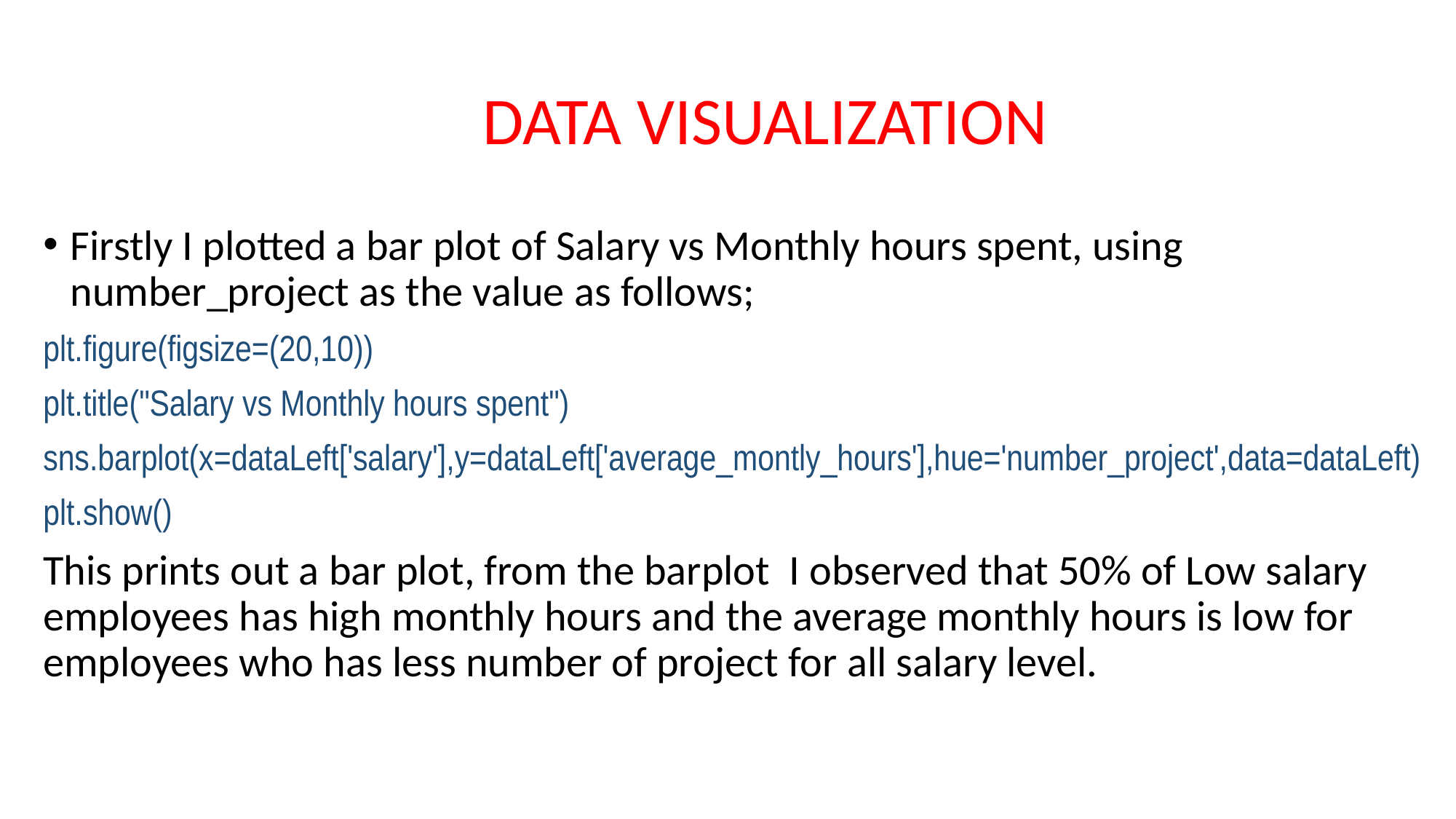

# DATA VISUALIZATION
Firstly I plotted a bar plot of Salary vs Monthly hours spent, using number_project as the value as follows;
plt.figure(figsize=(20,10))
plt.title("Salary vs Monthly hours spent")
sns.barplot(x=dataLeft['salary'],y=dataLeft['average_montly_hours'],hue='number_project',data=dataLeft)
plt.show()
This prints out a bar plot, from the barplot  I observed that 50% of Low salary employees has high monthly hours and the average monthly hours is low for employees who has less number of project for all salary level.